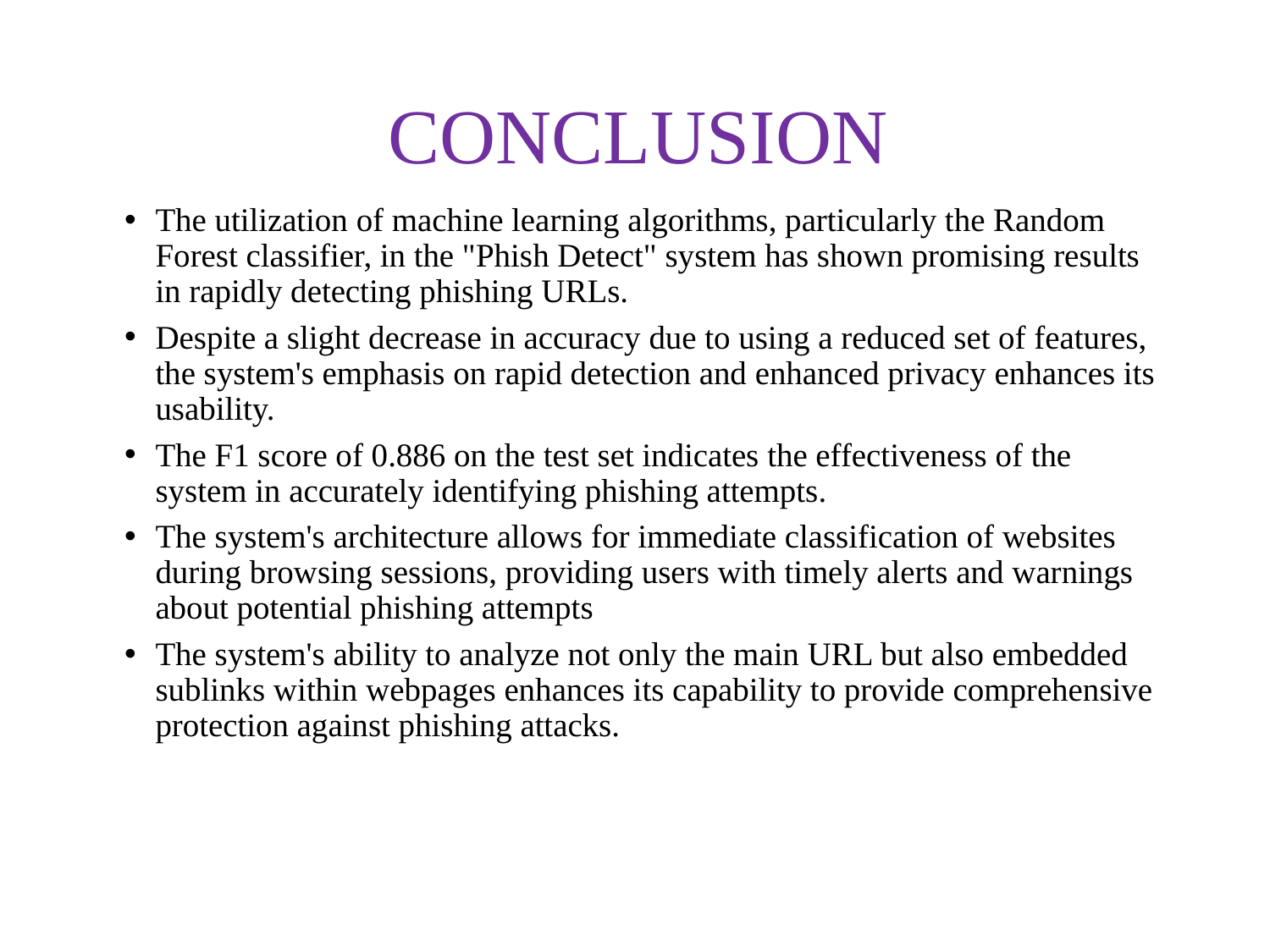

# CONCLUSION
The utilization of machine learning algorithms, particularly the Random Forest classifier, in the "Phish Detect" system has shown promising results in rapidly detecting phishing URLs.
Despite a slight decrease in accuracy due to using a reduced set of features, the system's emphasis on rapid detection and enhanced privacy enhances its usability.
The F1 score of 0.886 on the test set indicates the effectiveness of the system in accurately identifying phishing attempts.
The system's architecture allows for immediate classification of websites during browsing sessions, providing users with timely alerts and warnings about potential phishing attempts
The system's ability to analyze not only the main URL but also embedded sublinks within webpages enhances its capability to provide comprehensive protection against phishing attacks.